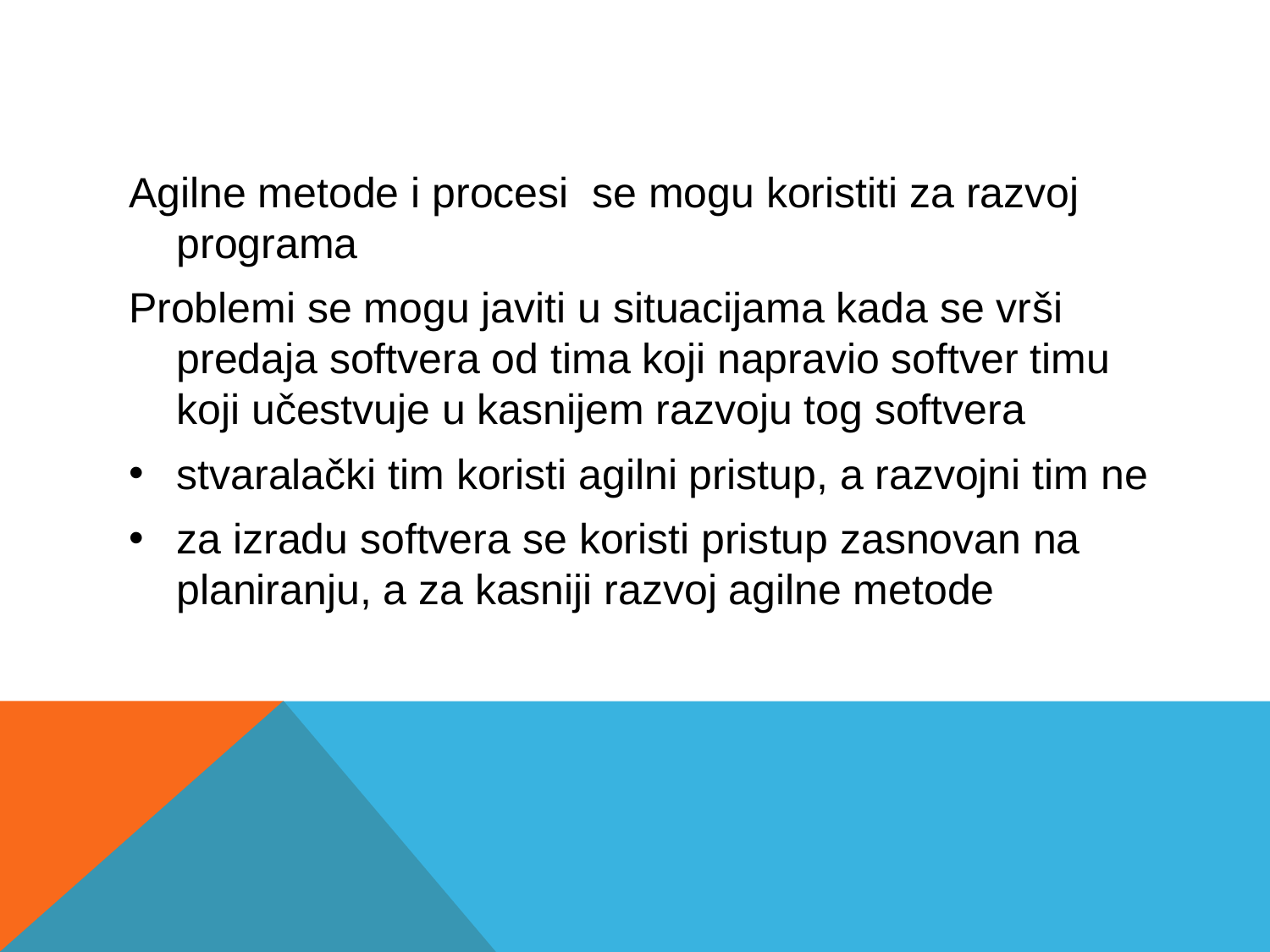

Agilne metode i procesi  se mogu koristiti za razvoj programa
Problemi se mogu javiti u situacijama kada se vrši predaja softvera od tima koji napravio softver timu koji učestvuje u kasnijem razvoju tog softvera
stvaralački tim koristi agilni pristup, a razvojni tim ne
za izradu softvera se koristi pristup zasnovan na planiranju, a za kasniji razvoj agilne metode